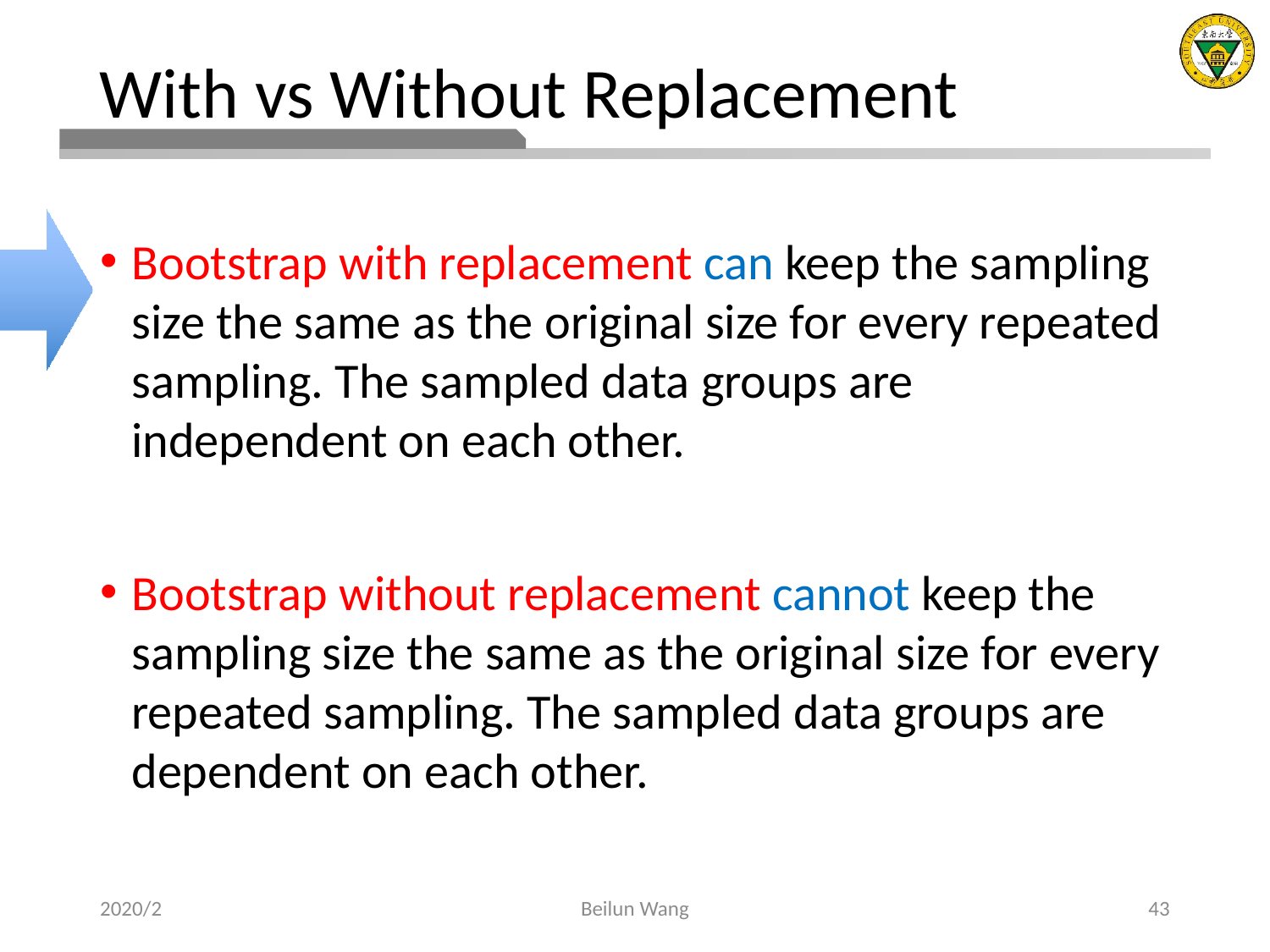

# With vs Without Replacement

Bootstrap with replacement can keep the sampling size the same as the original size for every repeated sampling. The sampled data groups are independent on each other.

Bootstrap without replacement cannot keep the  sampling size the same as the original size for every repeated sampling. The sampled data groups are dependent on each other.
2020/2
Beilun Wang
43